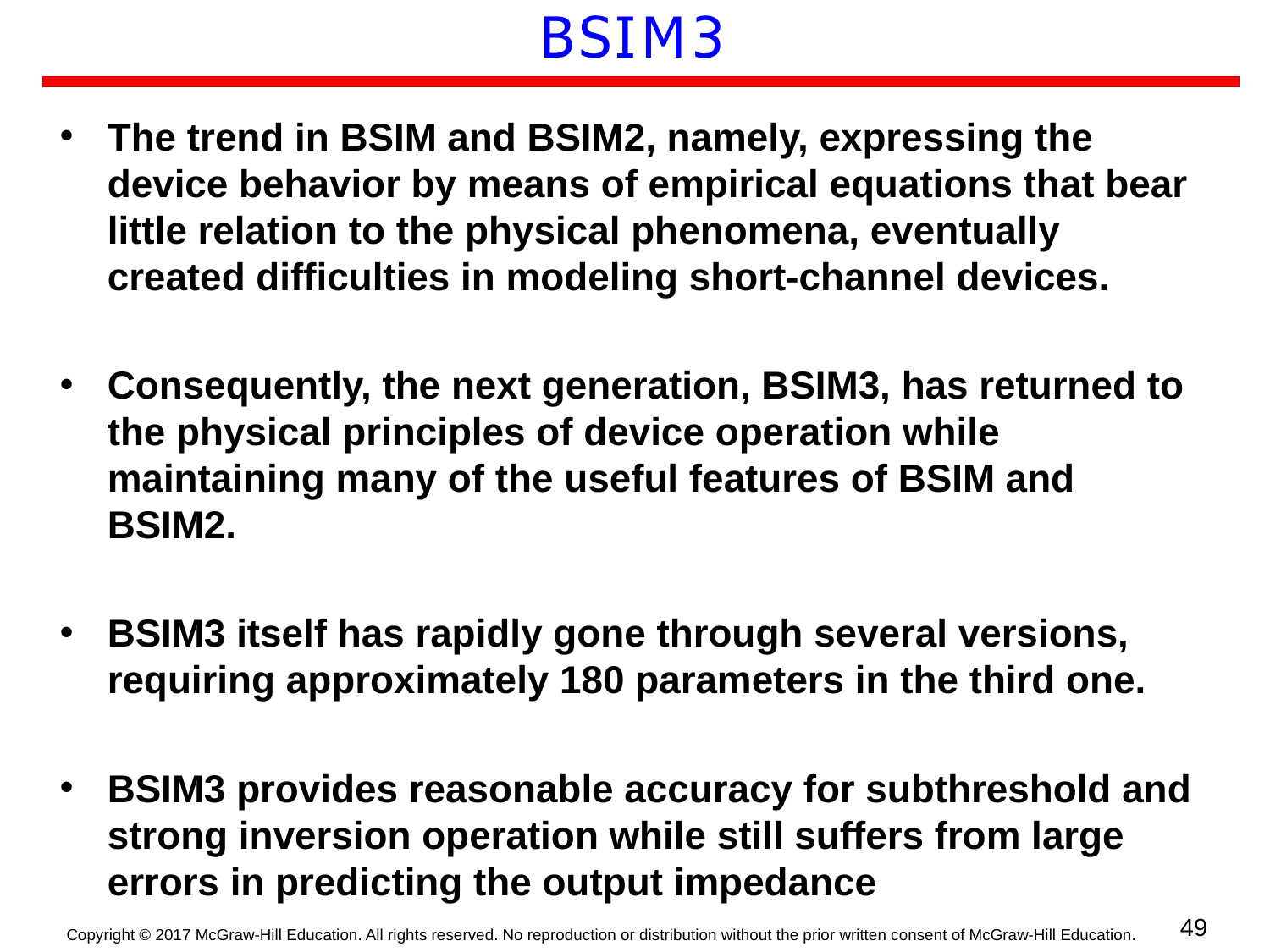

# BSIM3
The trend in BSIM and BSIM2, namely, expressing the device behavior by means of empirical equations that bear little relation to the physical phenomena, eventually created difficulties in modeling short-channel devices.

Consequently, the next generation, BSIM3, has returned to the physical principles of device operation while maintaining many of the useful features of BSIM and BSIM2.

BSIM3 itself has rapidly gone through several versions, requiring approximately 180 parameters in the third one.

BSIM3 provides reasonable accuracy for subthreshold and strong inversion operation while still suffers from large errors in predicting the output impedance
49